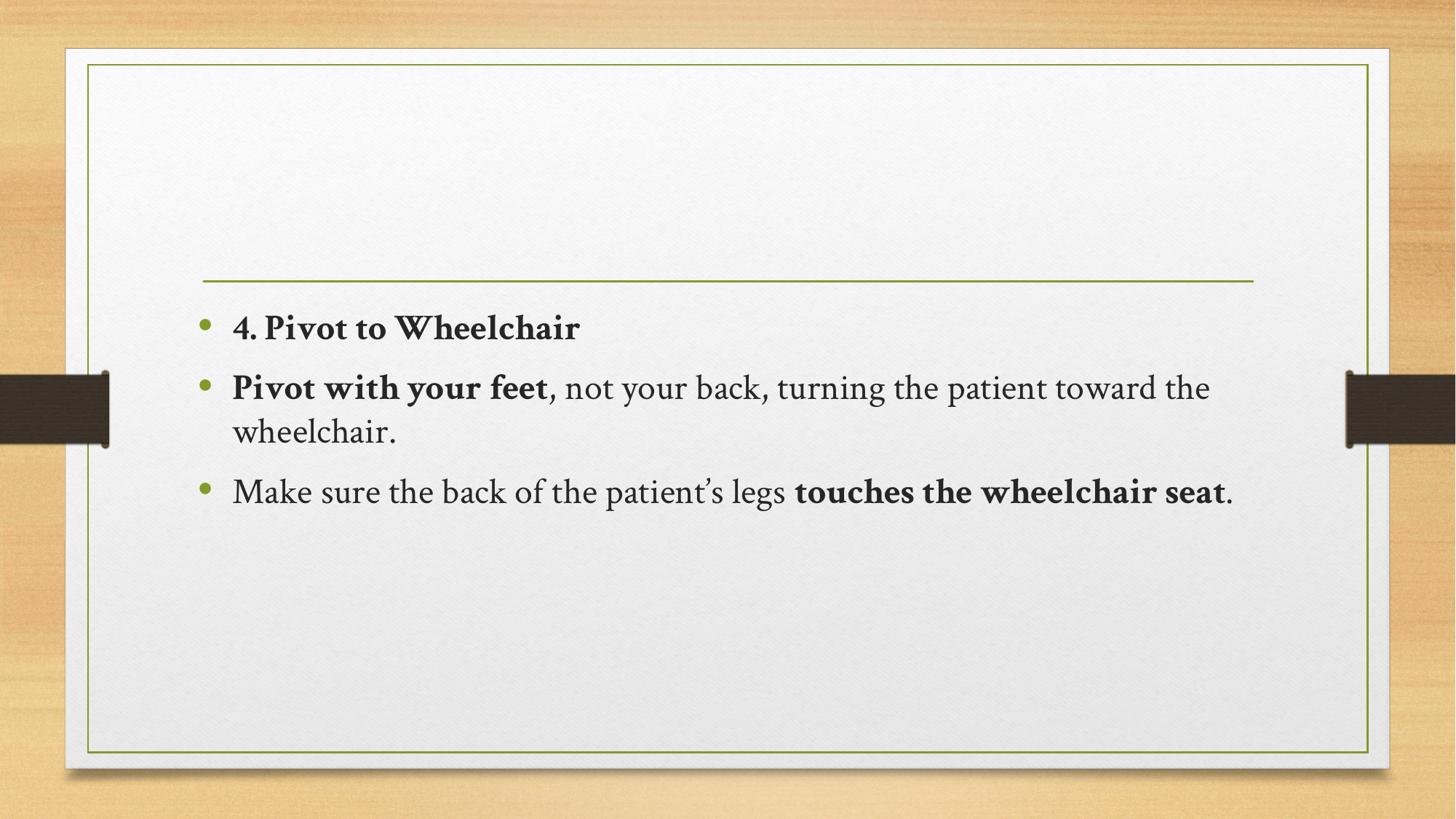

#
4. Pivot to Wheelchair
Pivot with your feet, not your back, turning the patient toward the wheelchair.
Make sure the back of the patient’s legs touches the wheelchair seat.